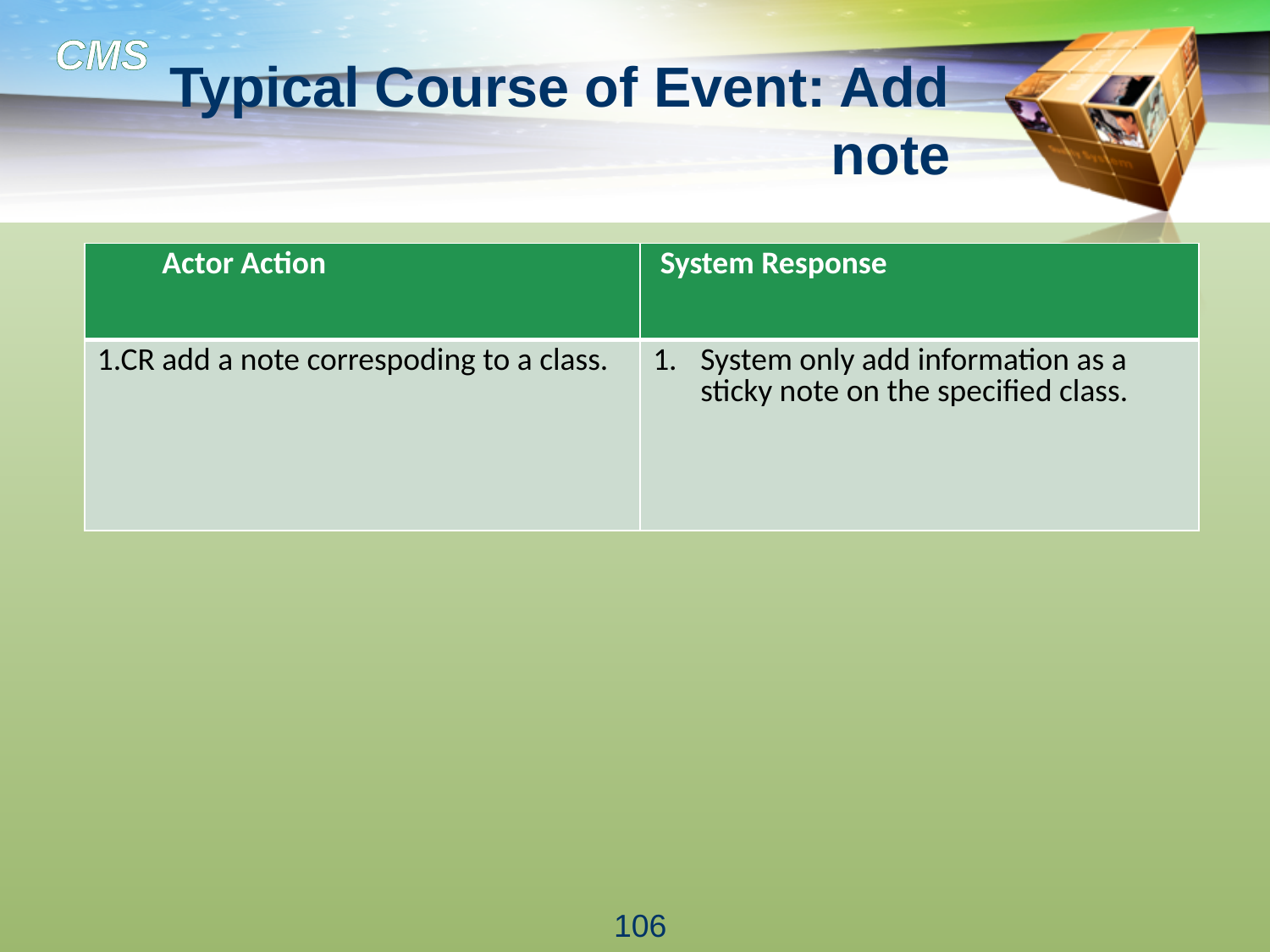

# Typical Course of Event: Add note

| Actor Action | System Response |
| --- | --- |
| 1.CR add a note correspoding to a class. | System only add information as a sticky note on the specified class. |
106